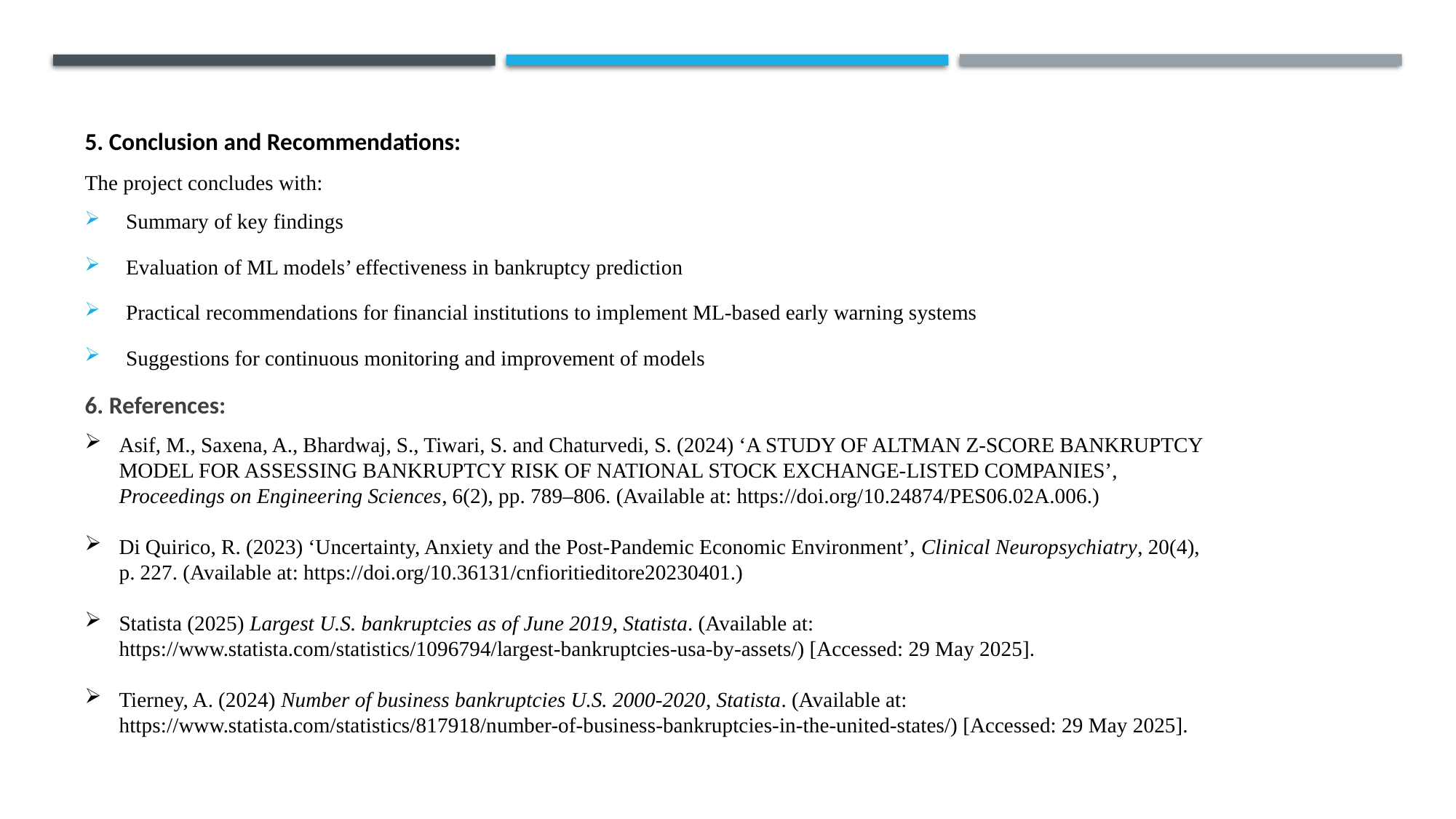

5. Conclusion and Recommendations:
The project concludes with:
Summary of key findings
Evaluation of ML models’ effectiveness in bankruptcy prediction
Practical recommendations for financial institutions to implement ML-based early warning systems
Suggestions for continuous monitoring and improvement of models
6. References:
Asif, M., Saxena, A., Bhardwaj, S., Tiwari, S. and Chaturvedi, S. (2024) ‘A STUDY OF ALTMAN Z-SCORE BANKRUPTCY MODEL FOR ASSESSING BANKRUPTCY RISK OF NATIONAL STOCK EXCHANGE-LISTED COMPANIES’, Proceedings on Engineering Sciences, 6(2), pp. 789–806. (Available at: https://doi.org/10.24874/PES06.02A.006.)

Di Quirico, R. (2023) ‘Uncertainty, Anxiety and the Post-Pandemic Economic Environment’, Clinical Neuropsychiatry, 20(4), p. 227. (Available at: https://doi.org/10.36131/cnfioritieditore20230401.)

Statista (2025) Largest U.S. bankruptcies as of June 2019, Statista. (Available at: https://www.statista.com/statistics/1096794/largest-bankruptcies-usa-by-assets/) [Accessed: 29 May 2025].

Tierney, A. (2024) Number of business bankruptcies U.S. 2000-2020, Statista. (Available at: https://www.statista.com/statistics/817918/number-of-business-bankruptcies-in-the-united-states/) [Accessed: 29 May 2025].